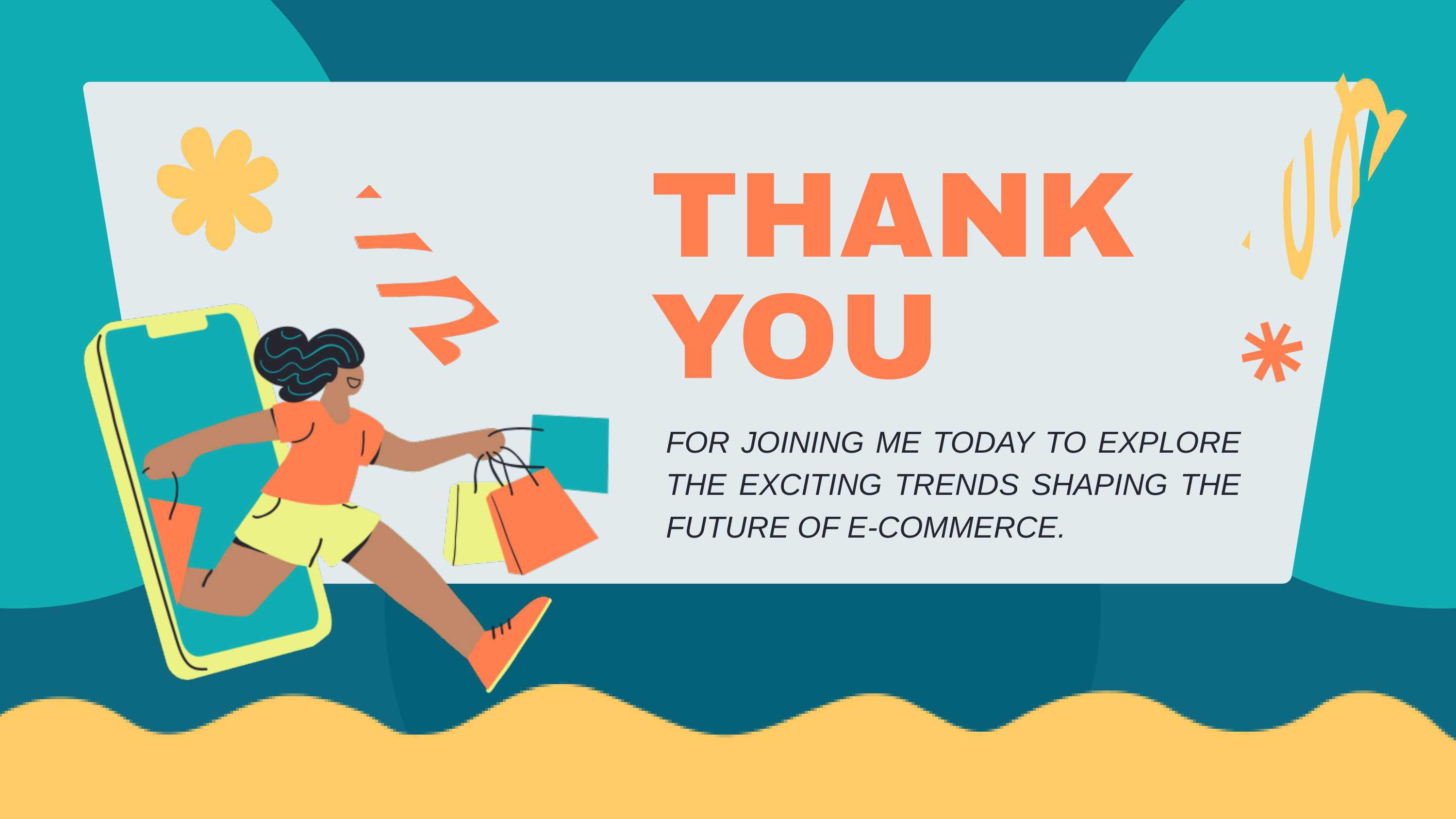

THANK YOU

FOR JOINING ME TODAY TO EXPLORE THE EXCITING TRENDS SHAPING THE FUTURE OF E-COMMERCE.